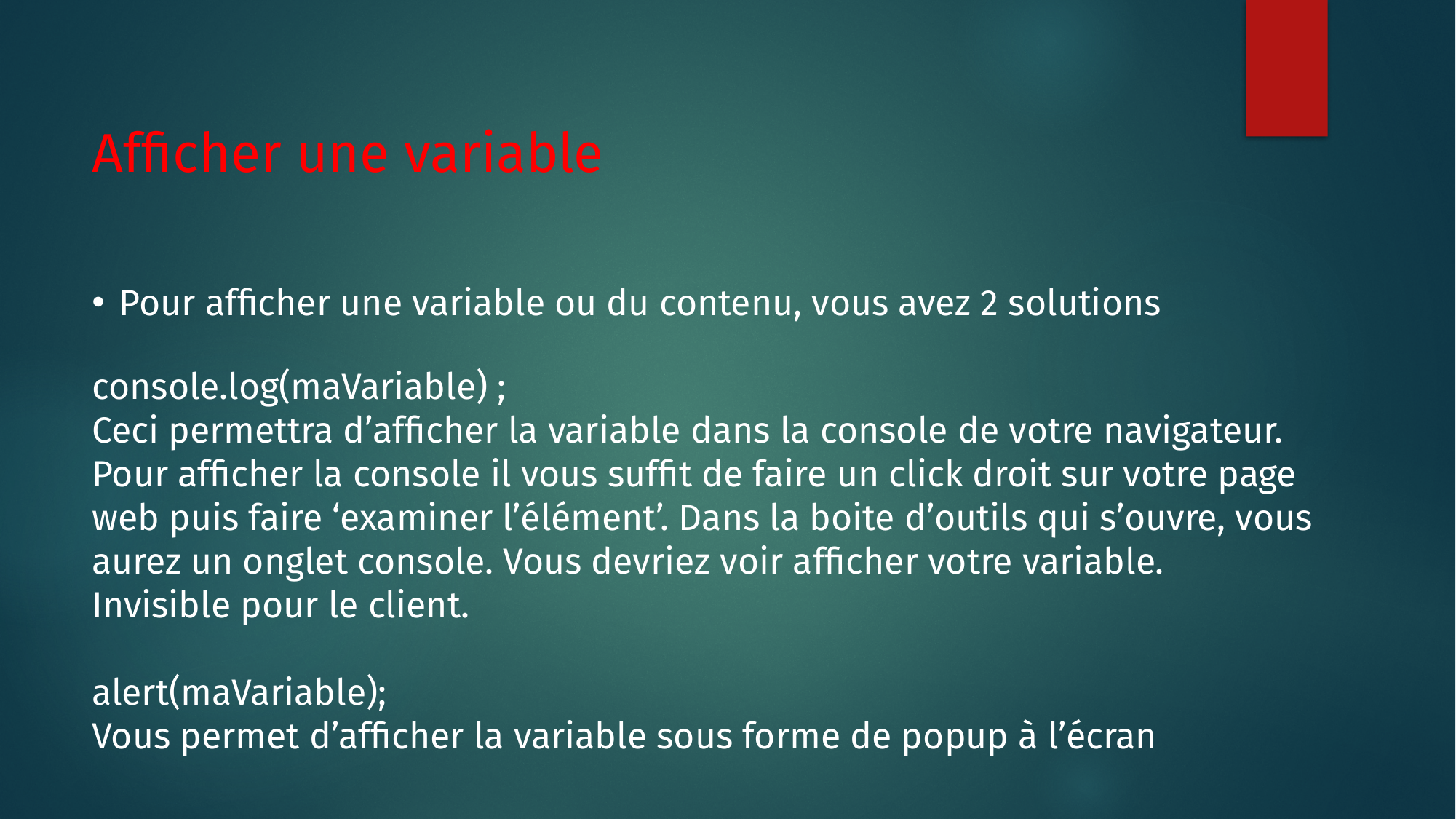

Afficher une variable
Pour afficher une variable ou du contenu, vous avez 2 solutions

console.log(maVariable) ;
Ceci permettra d’afficher la variable dans la console de votre navigateur.
Pour afficher la console il vous suffit de faire un click droit sur votre page web puis faire ‘examiner l’élément’. Dans la boite d’outils qui s’ouvre, vous aurez un onglet console. Vous devriez voir afficher votre variable.
Invisible pour le client.

alert(maVariable);
Vous permet d’afficher la variable sous forme de popup à l’écran